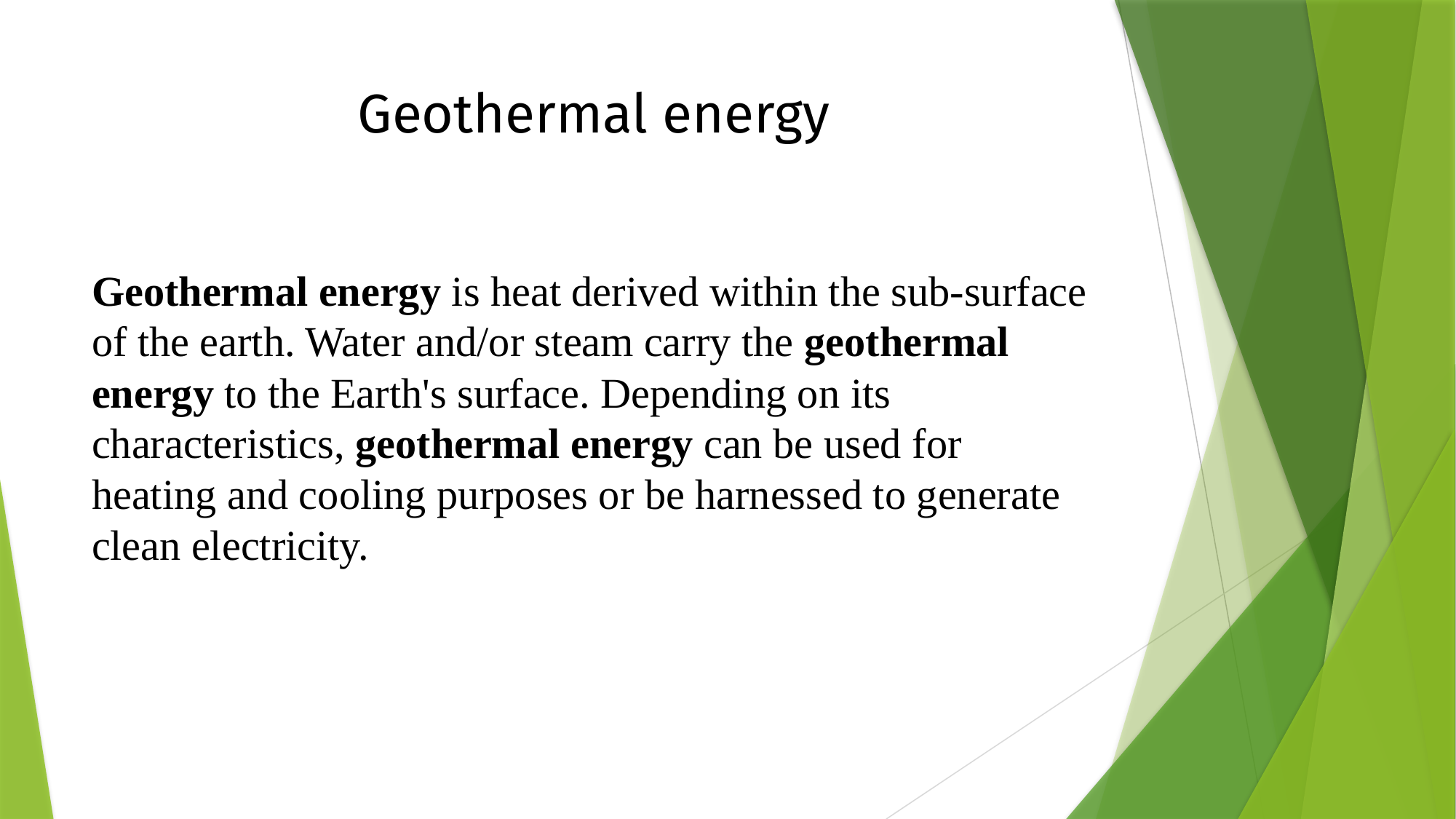

# Geothermal energy
Geothermal energy is heat derived within the sub-surface of the earth. Water and/or steam carry the geothermal energy to the Earth's surface. Depending on its characteristics, geothermal energy can be used for heating and cooling purposes or be harnessed to generate clean electricity.